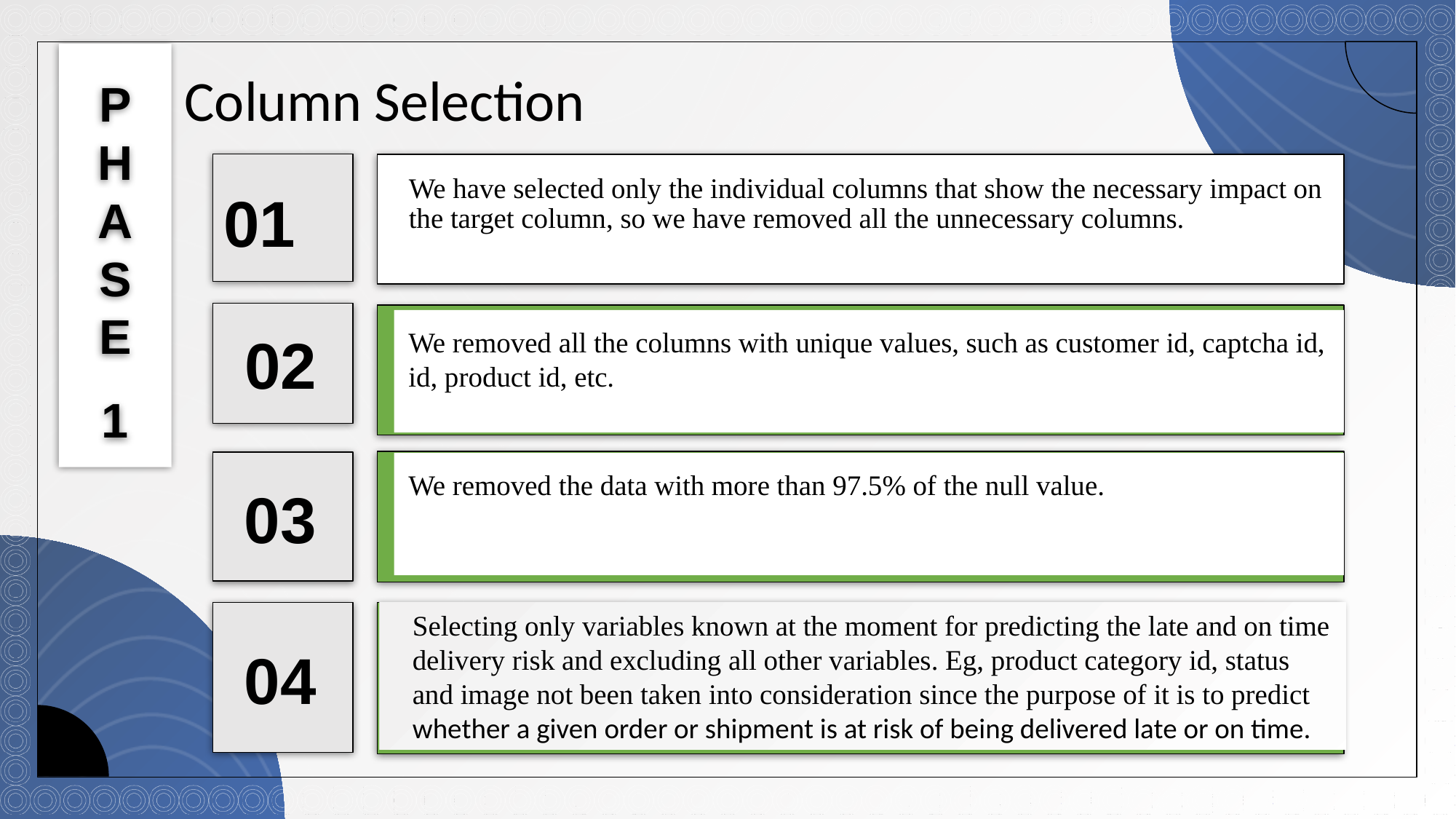

# Column Selection
P
H
A
S
E

1

We have selected only the individual columns that show the necessary impact on the target column, so we have removed all the unnecessary columns.
01

02

We removed all the columns with unique values, such as customer id, captcha id, id, product id, etc.

03
We removed the data with more than 97.5% of the null value.

Selecting only variables known at the moment for predicting the late and on time delivery risk and excluding all other variables. Eg, product category id, status and image not been taken into consideration since the purpose of it is to predict whether a given order or shipment is at risk of being delivered late or on time.
04